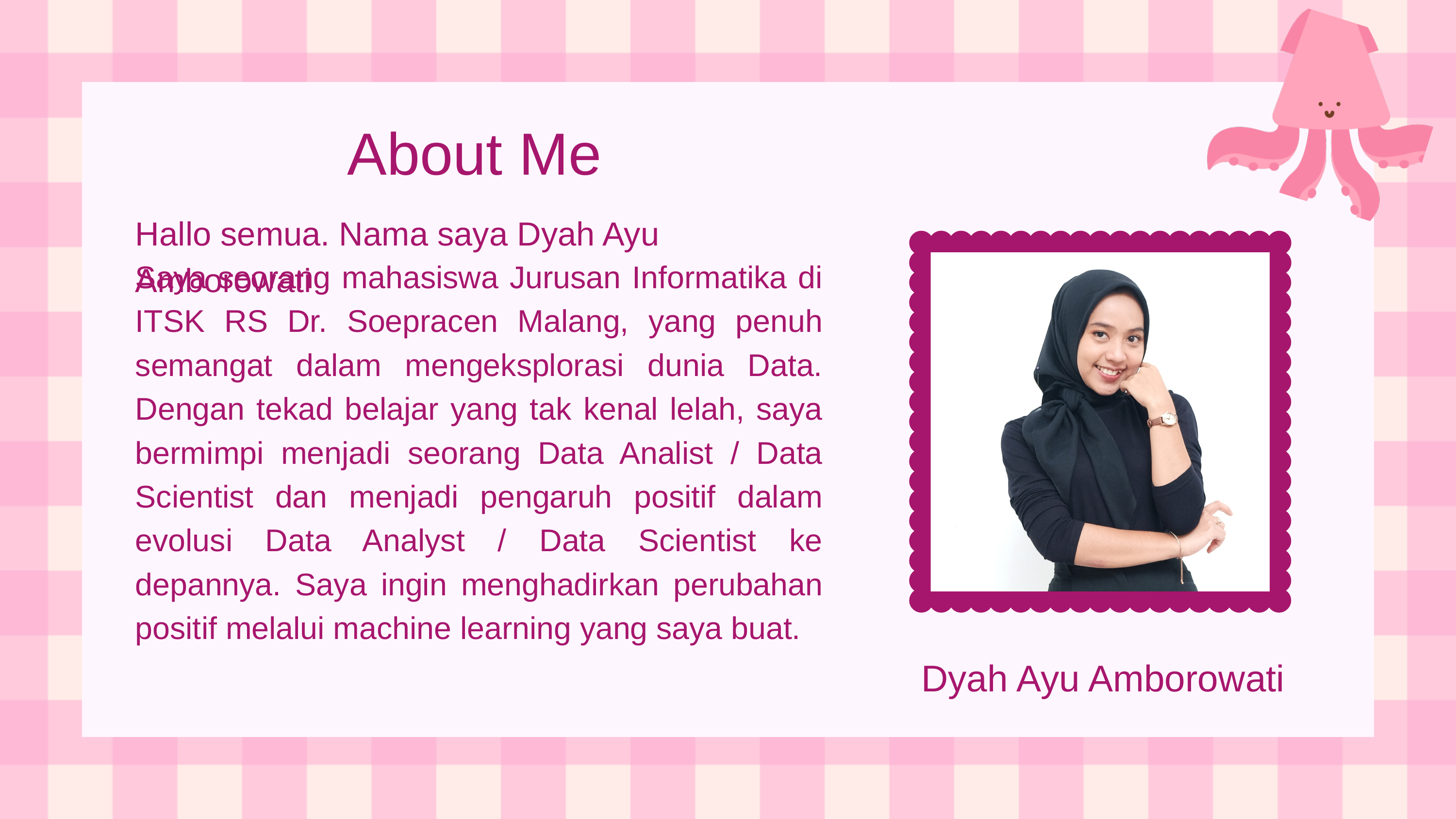

About Me
Hallo semua. Nama saya Dyah Ayu Amborowati

Saya seorang mahasiswa Jurusan Informatika di ITSK RS Dr. Soepracen Malang, yang penuh semangat dalam mengeksplorasi dunia Data. Dengan tekad belajar yang tak kenal lelah, saya bermimpi menjadi seorang Data Analist / Data Scientist dan menjadi pengaruh positif dalam evolusi Data Analyst / Data Scientist ke depannya. Saya ingin menghadirkan perubahan positif melalui machine learning yang saya buat.
Dyah Ayu Amborowati